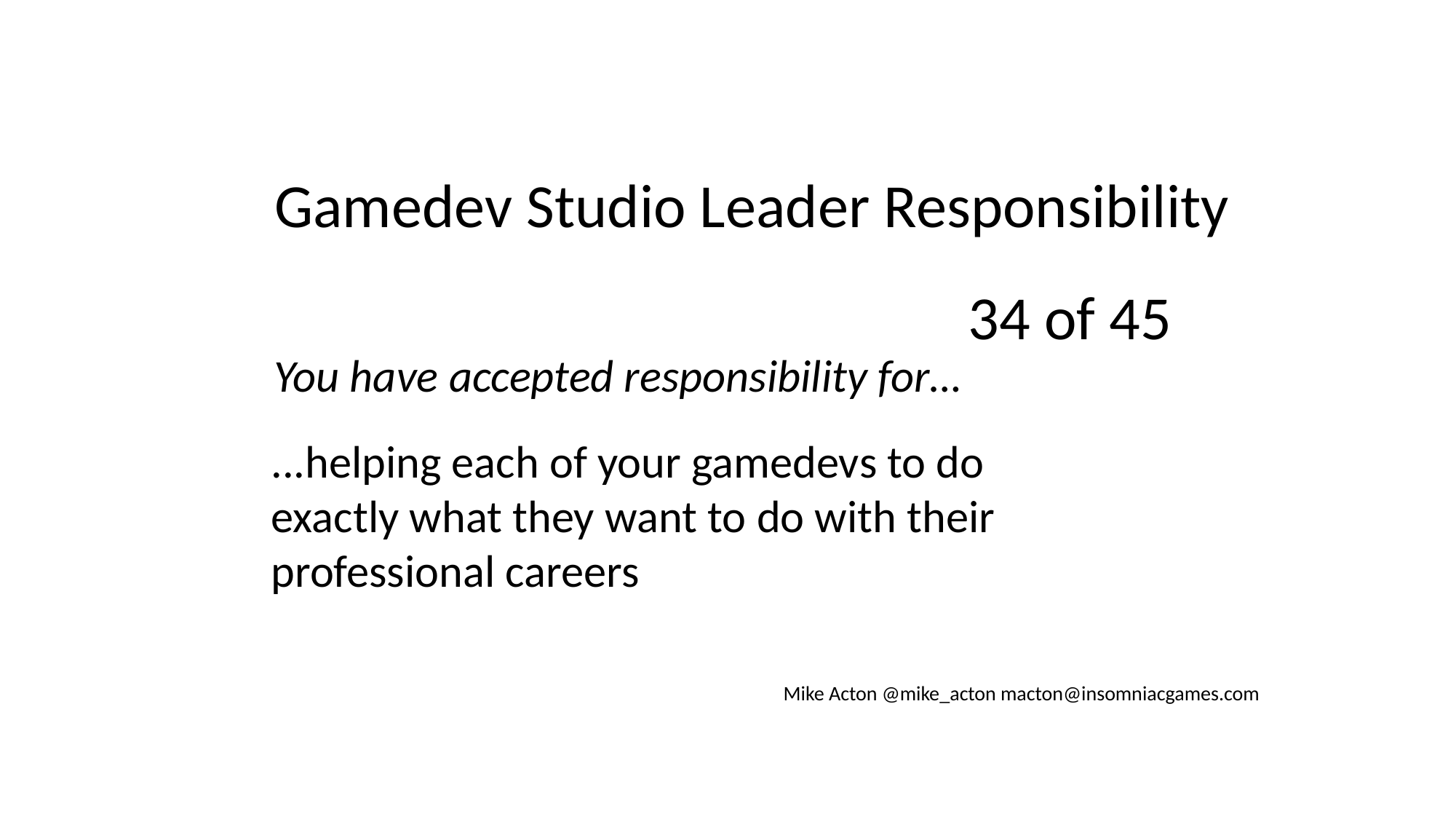

Gamedev Studio Leader Responsibility
34 of 45
You have accepted responsibility for…
...helping each of your gamedevs to do exactly what they want to do with their professional careers
Mike Acton @mike_acton macton@insomniacgames.com